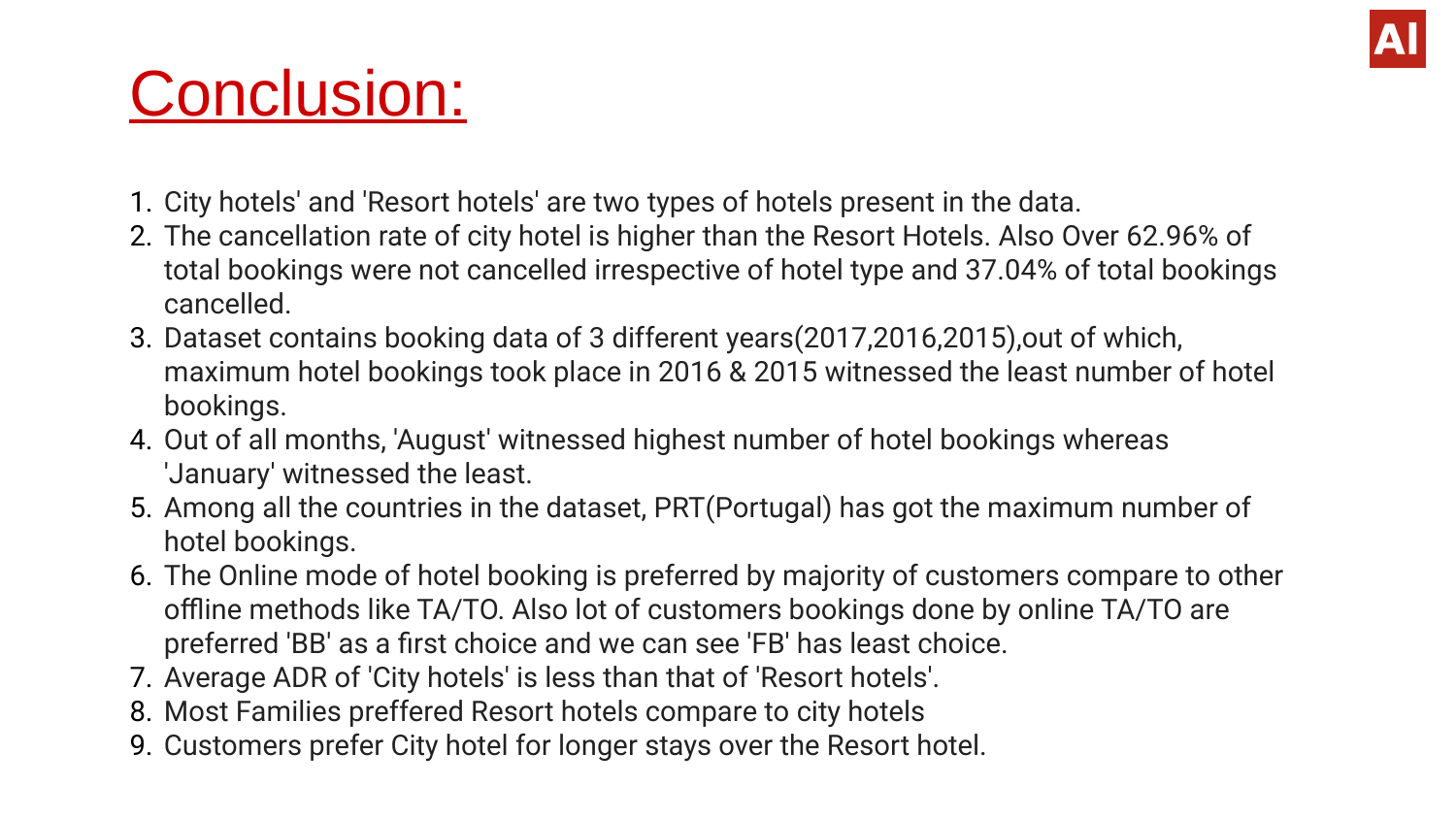

Conclusion:
City hotels' and 'Resort hotels' are two types of hotels present in the data.
The cancellation rate of city hotel is higher than the Resort Hotels. Also Over 62.96% of total bookings were not cancelled irrespective of hotel type and 37.04% of total bookings cancelled.
Dataset contains booking data of 3 different years(2017,2016,2015),out of which, maximum hotel bookings took place in 2016 & 2015 witnessed the least number of hotel bookings.
Out of all months, 'August' witnessed highest number of hotel bookings whereas 'January' witnessed the least.
Among all the countries in the dataset, PRT(Portugal) has got the maximum number of hotel bookings.
The Online mode of hotel booking is preferred by majority of customers compare to other offline methods like TA/TO. Also lot of customers bookings done by online TA/TO are preferred 'BB' as a first choice and we can see 'FB' has least choice.
Average ADR of 'City hotels' is less than that of 'Resort hotels'.
Most Families preffered Resort hotels compare to city hotels
Customers prefer City hotel for longer stays over the Resort hotel.